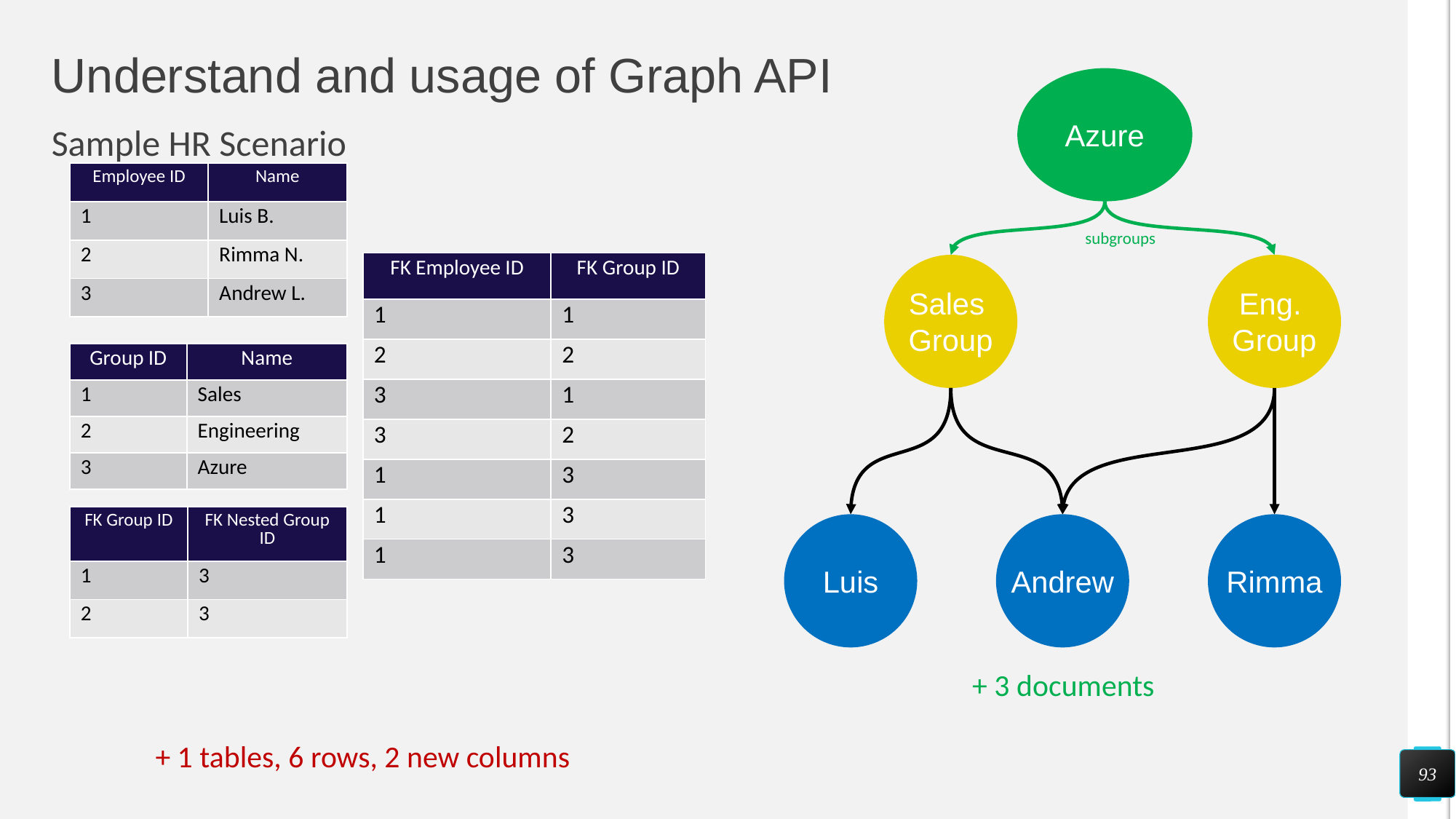

# Understand and usage of Graph API
Azure
Sample HR Scenario

| Employee ID | Name |
| --- | --- |
| 1 | Luis B. |
| 2 | Rimma N. |
| 3 | Andrew L. |
subgroups
| FK Employee ID | FK Group ID |
| --- | --- |
| 1 | 1 |
| 2 | 2 |
| 3 | 1 |
| 3 | 2 |
| 1 | 3 |
| 1 | 3 |
| 1 | 3 |

Sales
Group
Eng.
Group
| Group ID | Name |
| --- | --- |
| 1 | Sales |
| 2 | Engineering |
| 3 | Azure |
| FK Group ID | FK Nested Group ID |
| --- | --- |
| 1 | 3 |
| 2 | 3 |

Rimma
Luis
Andrew
+ 3 documents
+ 1 tables, 6 rows, 2 new columns
93